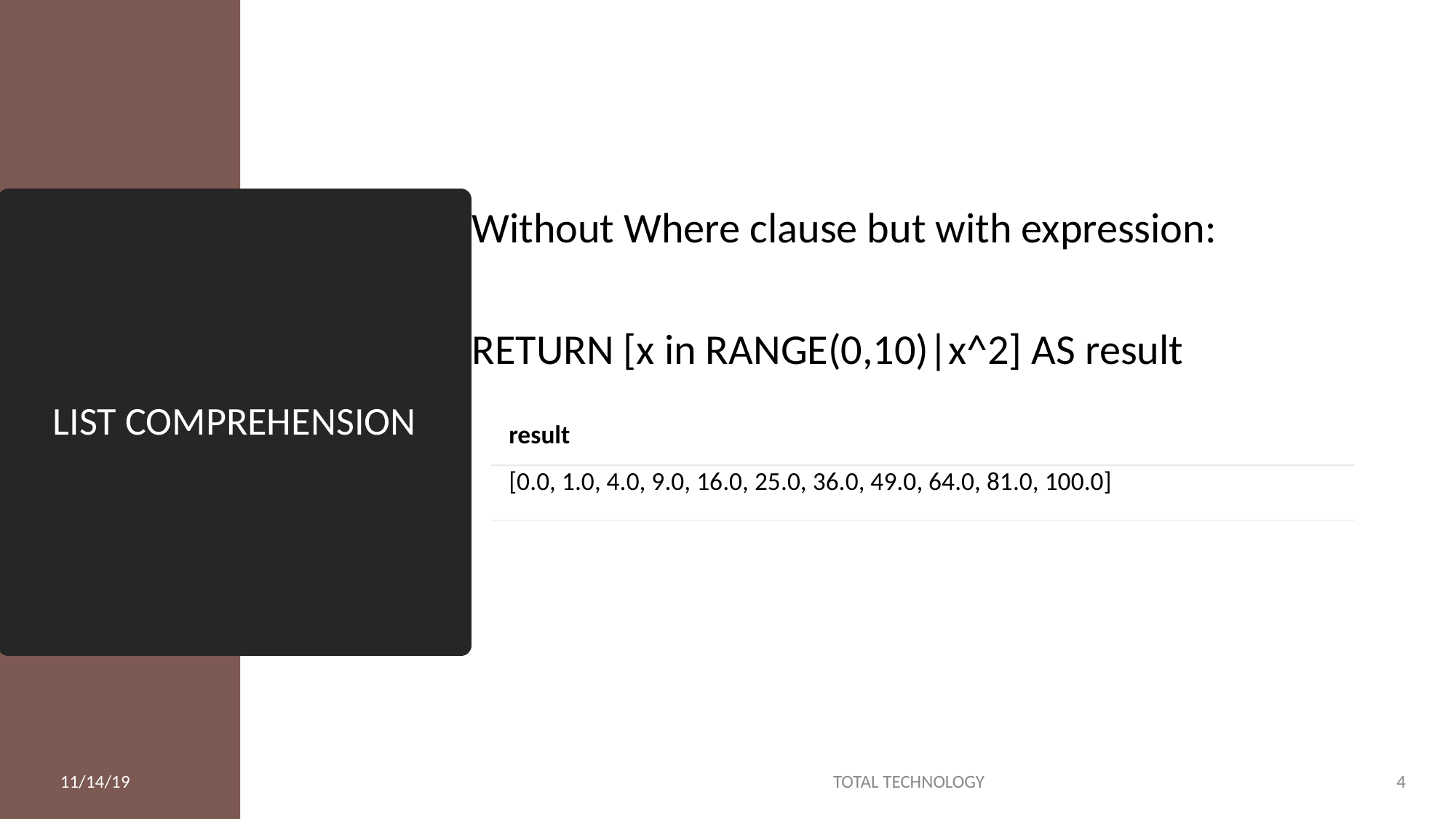

Without Where clause but with expression:

RETURN [x in RANGE(0,10)|x^2] AS result

# LIST COMPREHENSION
| result |
| --- |
| [0.0, 1.0, 4.0, 9.0, 16.0, 25.0, 36.0, 49.0, 64.0, 81.0, 100.0] |
11/14/19
TOTAL TECHNOLOGY
4